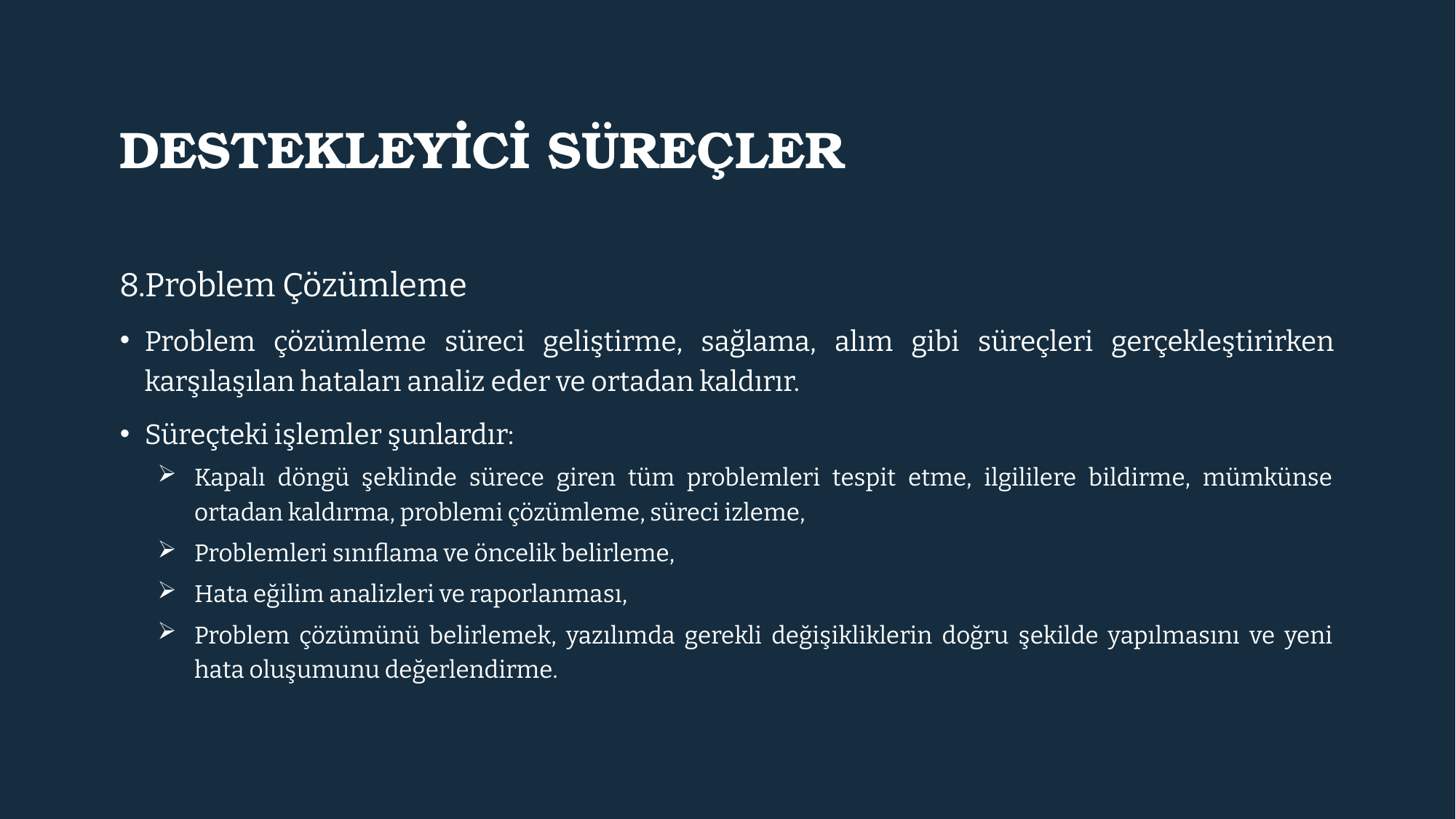

# Destekleyici süreçler
8.Problem Çözümleme
Problem çözümleme süreci geliştirme, sağlama, alım gibi süreçleri gerçekleştirirken karşılaşılan hataları analiz eder ve ortadan kaldırır.
Süreçteki işlemler şunlardır:
Kapalı döngü şeklinde sürece giren tüm problemleri tespit etme, ilgililere bildirme, mümkünse ortadan kaldırma, problemi çözümleme, süreci izleme,
Problemleri sınıflama ve öncelik belirleme,
Hata eğilim analizleri ve raporlanması,
Problem çözümünü belirlemek, yazılımda gerekli değişikliklerin doğru şekilde yapılmasını ve yeni hata oluşumunu değerlendirme.